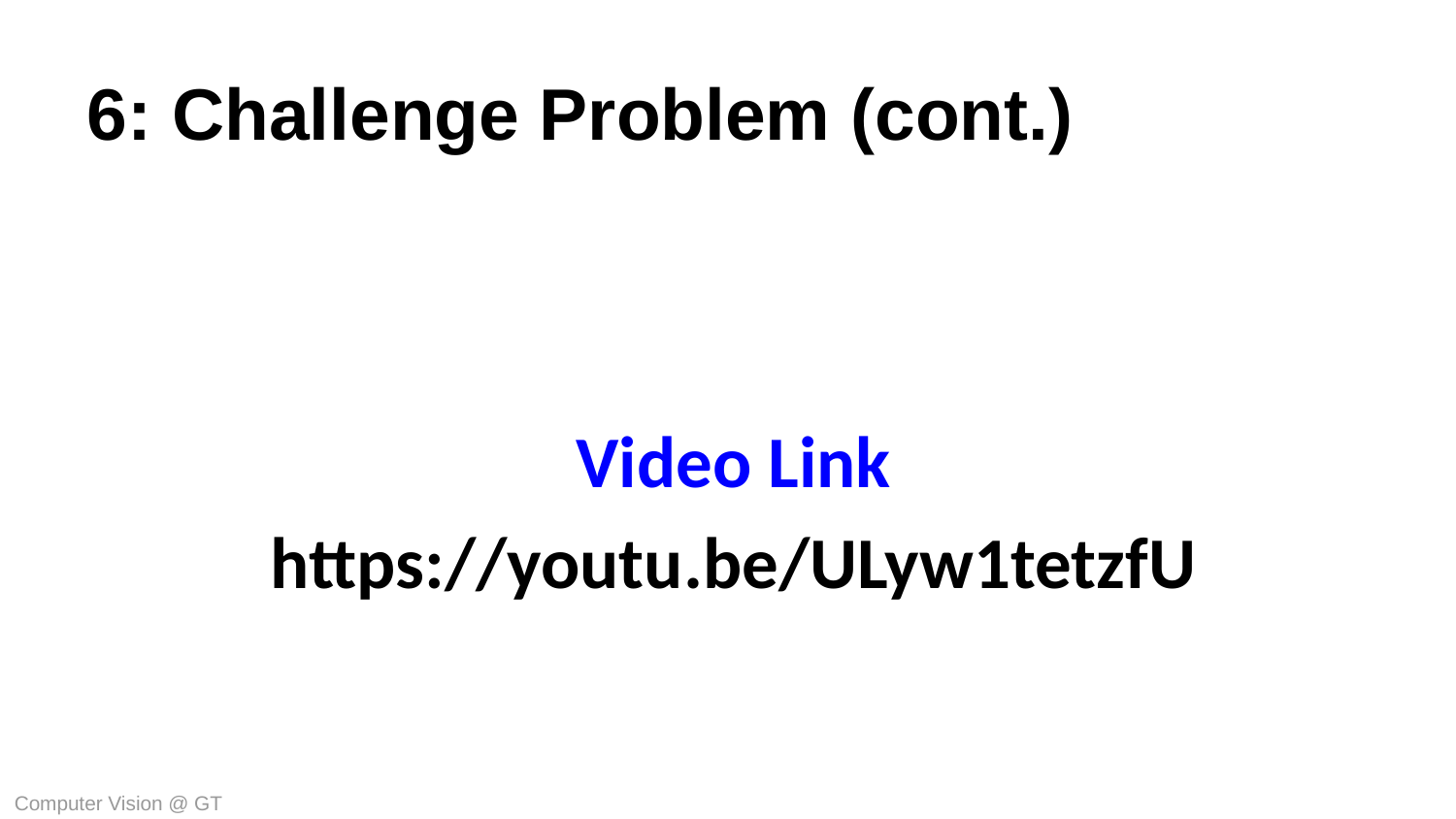

6: Challenge Problem (cont.)
Video Link
https://youtu.be/ULyw1tetzfU
Computer Vision @ GT